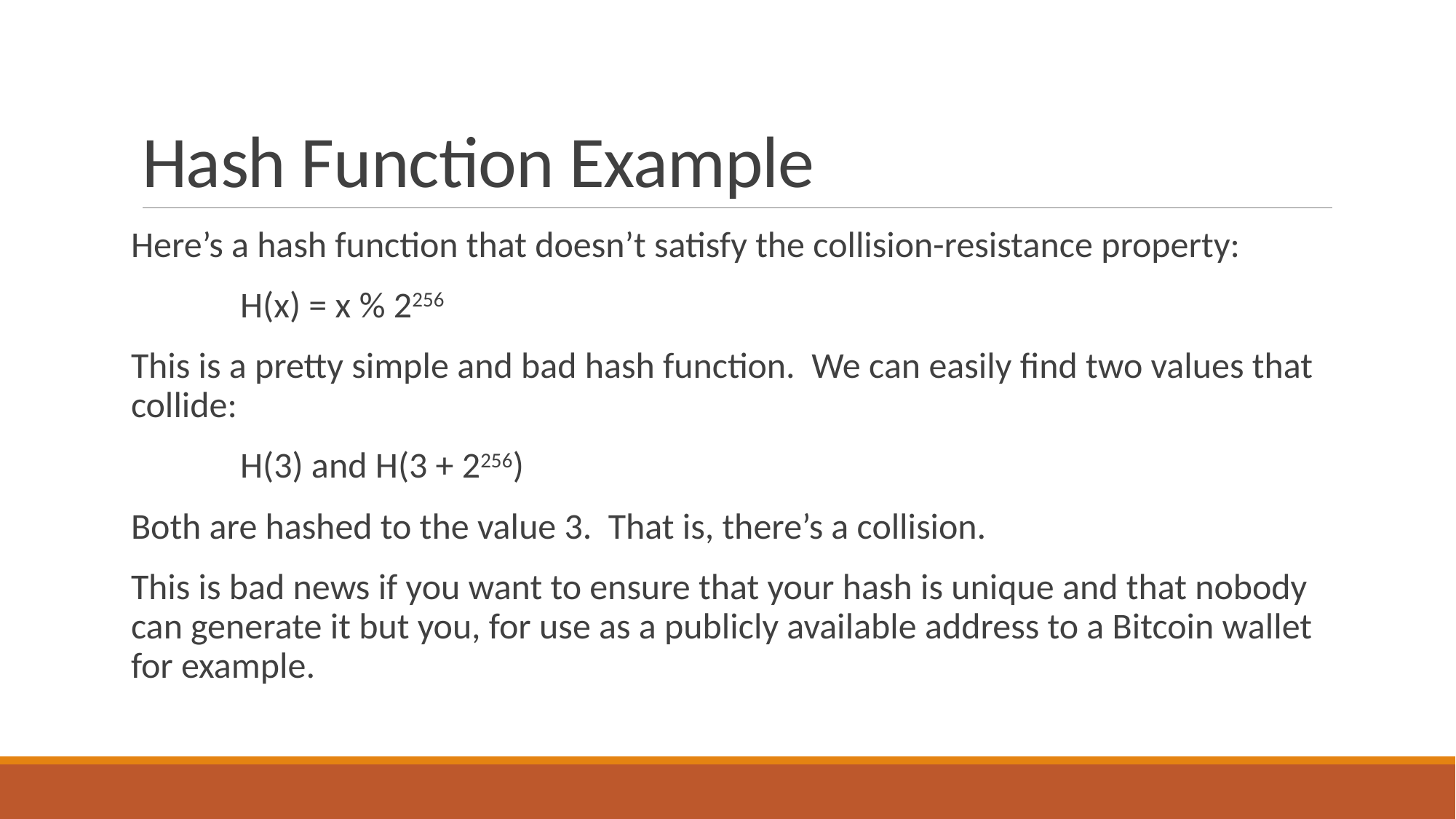

# Hash Function Example
Here’s a hash function that doesn’t satisfy the collision-resistance property:
	H(x) = x % 2256
This is a pretty simple and bad hash function.  We can easily find two values that collide:
	H(3) and H(3 + 2256)
Both are hashed to the value 3.  That is, there’s a collision.
This is bad news if you want to ensure that your hash is unique and that nobody can generate it but you, for use as a publicly available address to a Bitcoin wallet for example.